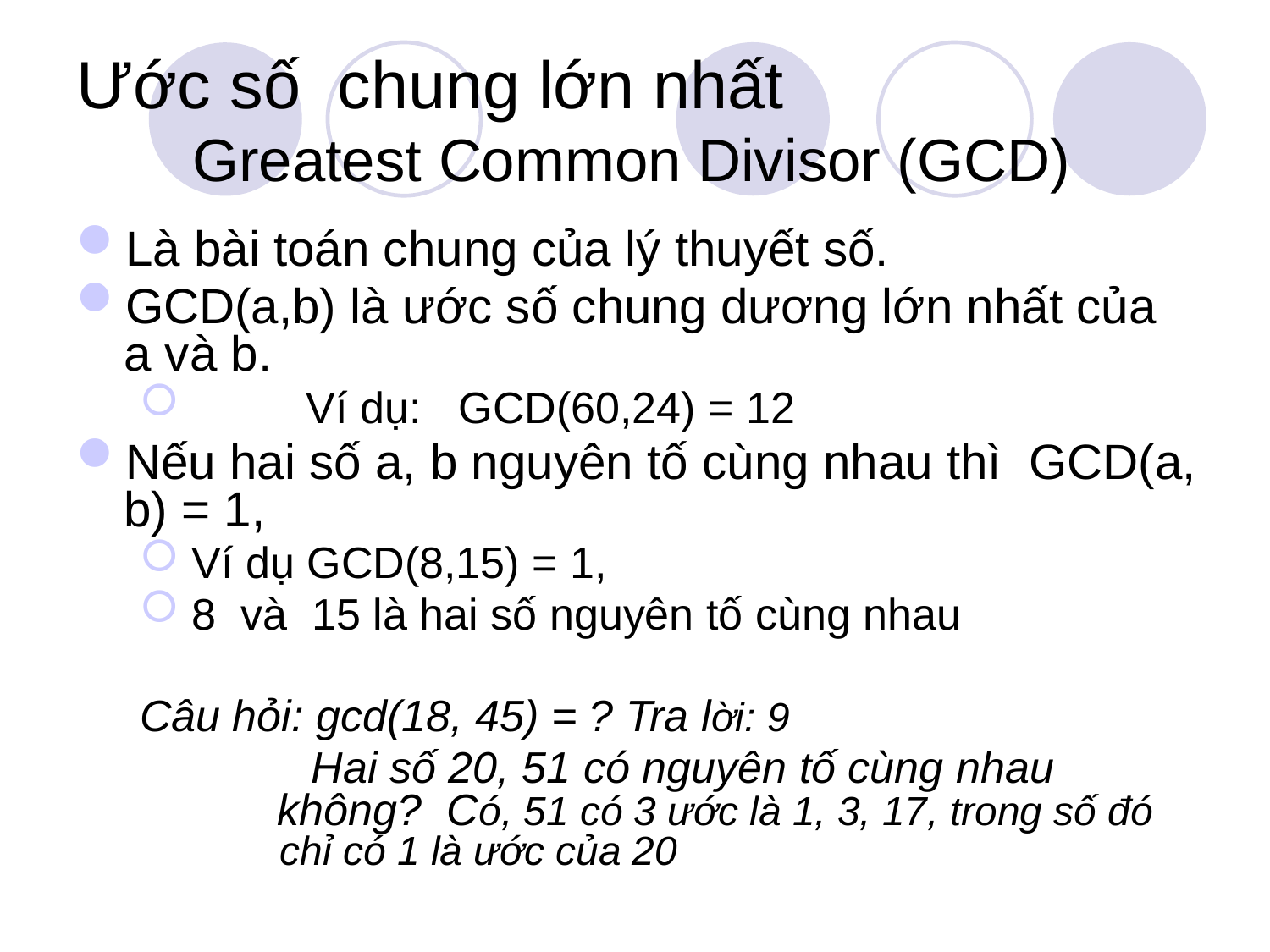

# Ước số  chung lớn nhất Greatest Common Divisor (GCD)
Là bài toán chung của lý thuyết số.
GCD(a,b) là ước số chung dương lớn nhất của  a và b.
	Ví dụ:   GCD(60,24) = 12
Nếu hai số a, b nguyên tố cùng nhau thì  GCD(a, b) = 1,
 Ví dụ GCD(8,15) = 1,
 8  và  15 là hai số nguyên tố cùng nhau

Câu hỏi: gcd(18, 45) = ? Tra lời: 9
              Hai số 20, 51 có nguyên tố cùng nhau 		         không?  Có, 51 có 3 ước là 1, 3, 17, trong số đó 	          chỉ có 1 là ước của 20